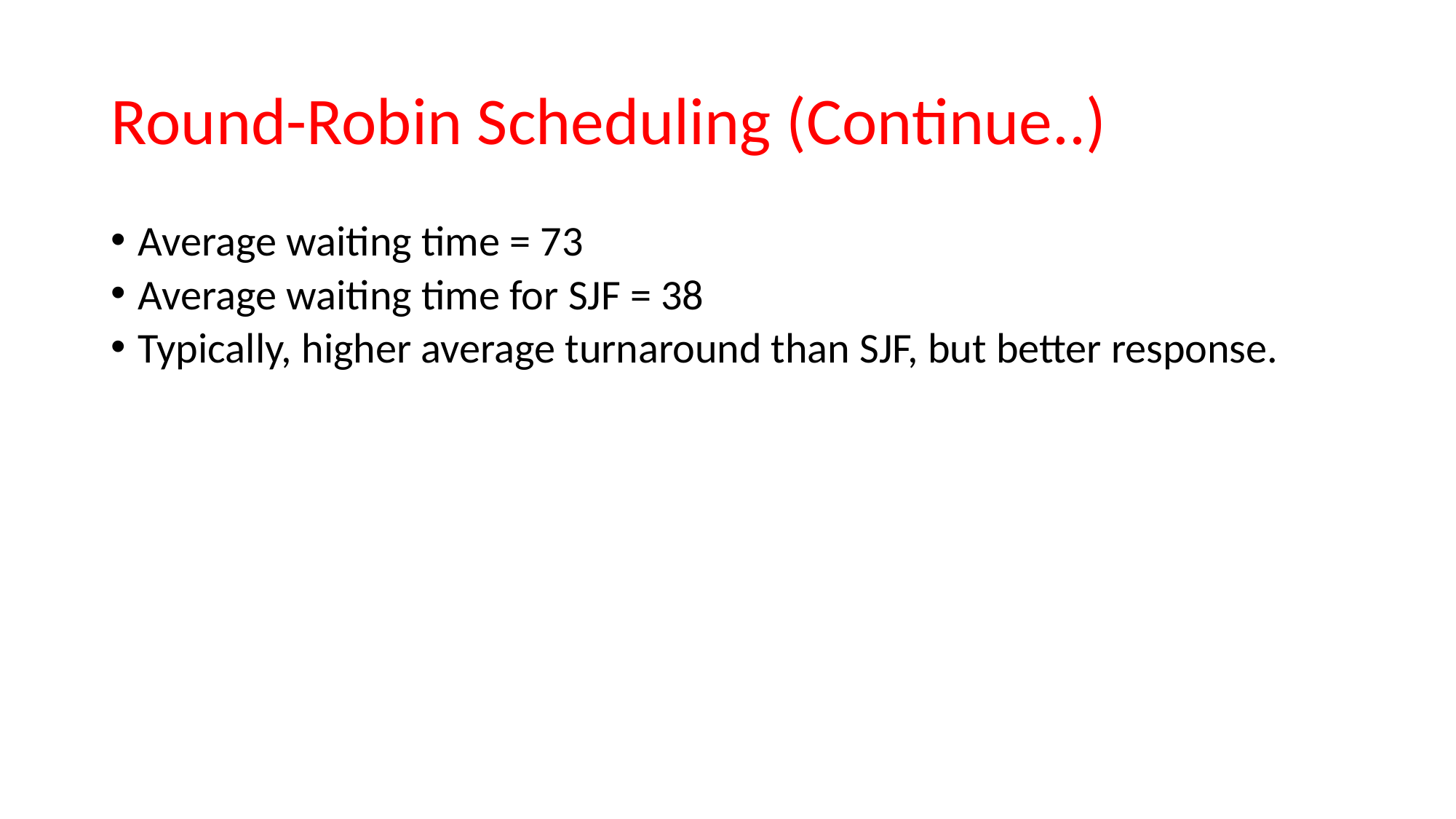

# Round-Robin Scheduling (Continue..)
Average waiting time = 73
Average waiting time for SJF = 38
Typically, higher average turnaround than SJF, but better response.